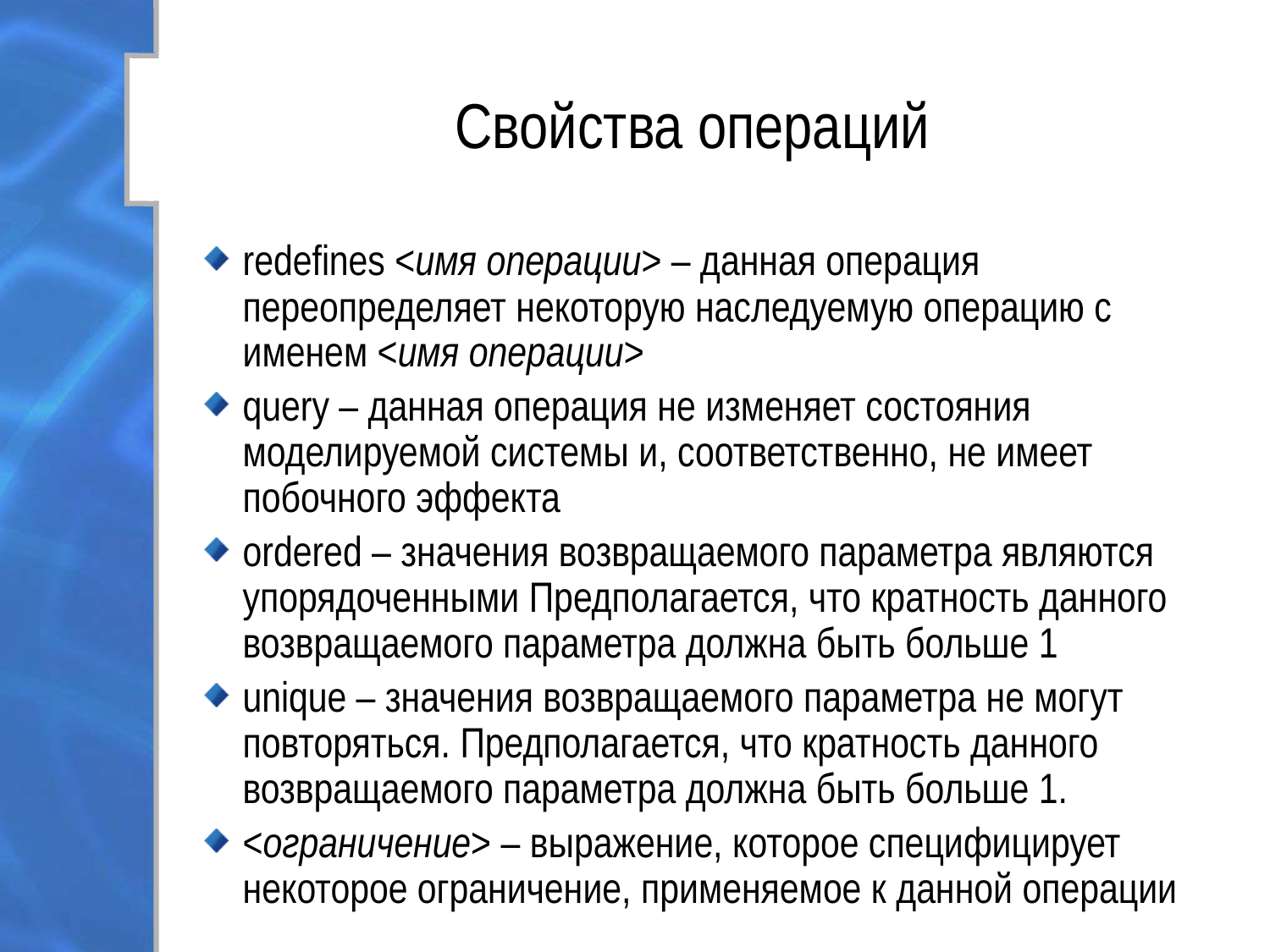

# Свойства операций
redefines <имя операции> – данная операция переопределяет некоторую наследуемую операцию с именем <имя операции>
query – данная операция не изменяет состояния моделируемой системы и, соответственно, не имеет побочного эффекта
ordered – значения возвращаемого параметра являются упорядоченными Предполагается, что кратность данного возвращаемого параметра должна быть больше 1
unique – значения возвращаемого параметра не могут повторяться. Предполагается, что кратность данного возвращаемого параметра должна быть больше 1.
<ограничение> – выражение, которое специфицирует некоторое ограничение, применяемое к данной операции